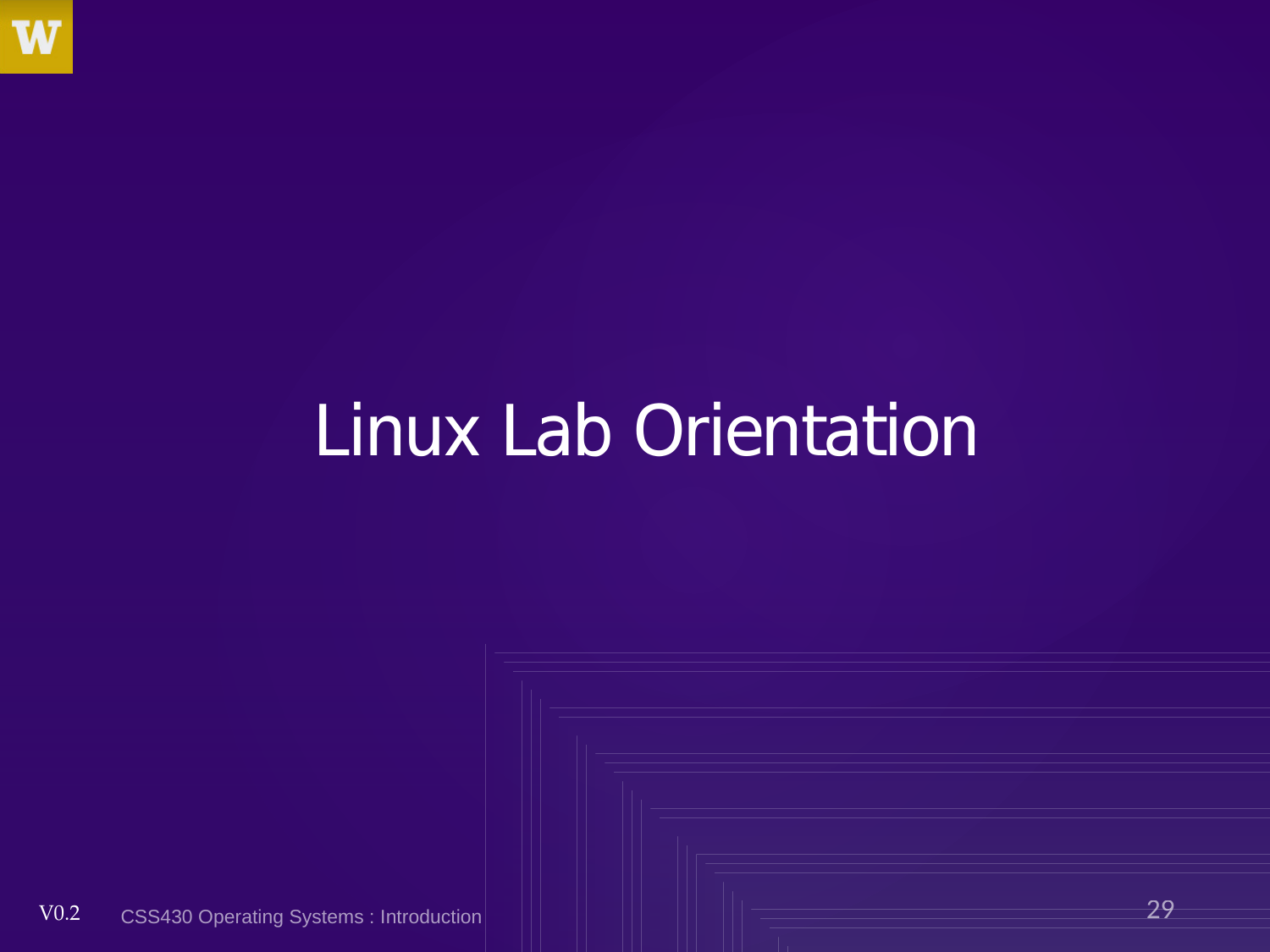

# Linux Lab Orientation
29
CSS430 Operating Systems : Introduction